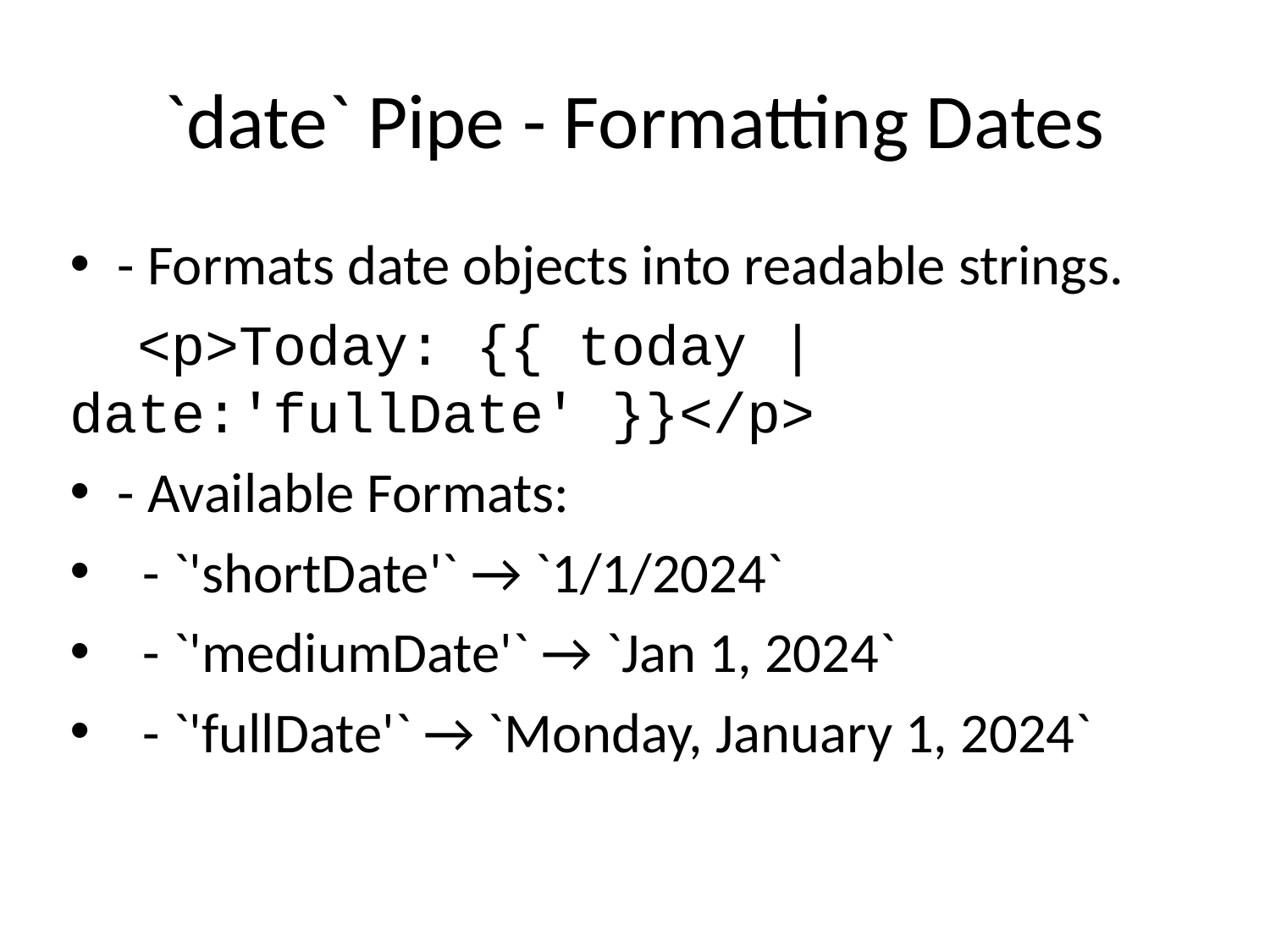

# `date` Pipe - Formatting Dates
- Formats date objects into readable strings.
  <p>Today: {{ today | date:'fullDate' }}</p>
- Available Formats:
  - `'shortDate'` → `1/1/2024`
  - `'mediumDate'` → `Jan 1, 2024`
  - `'fullDate'` → `Monday, January 1, 2024`